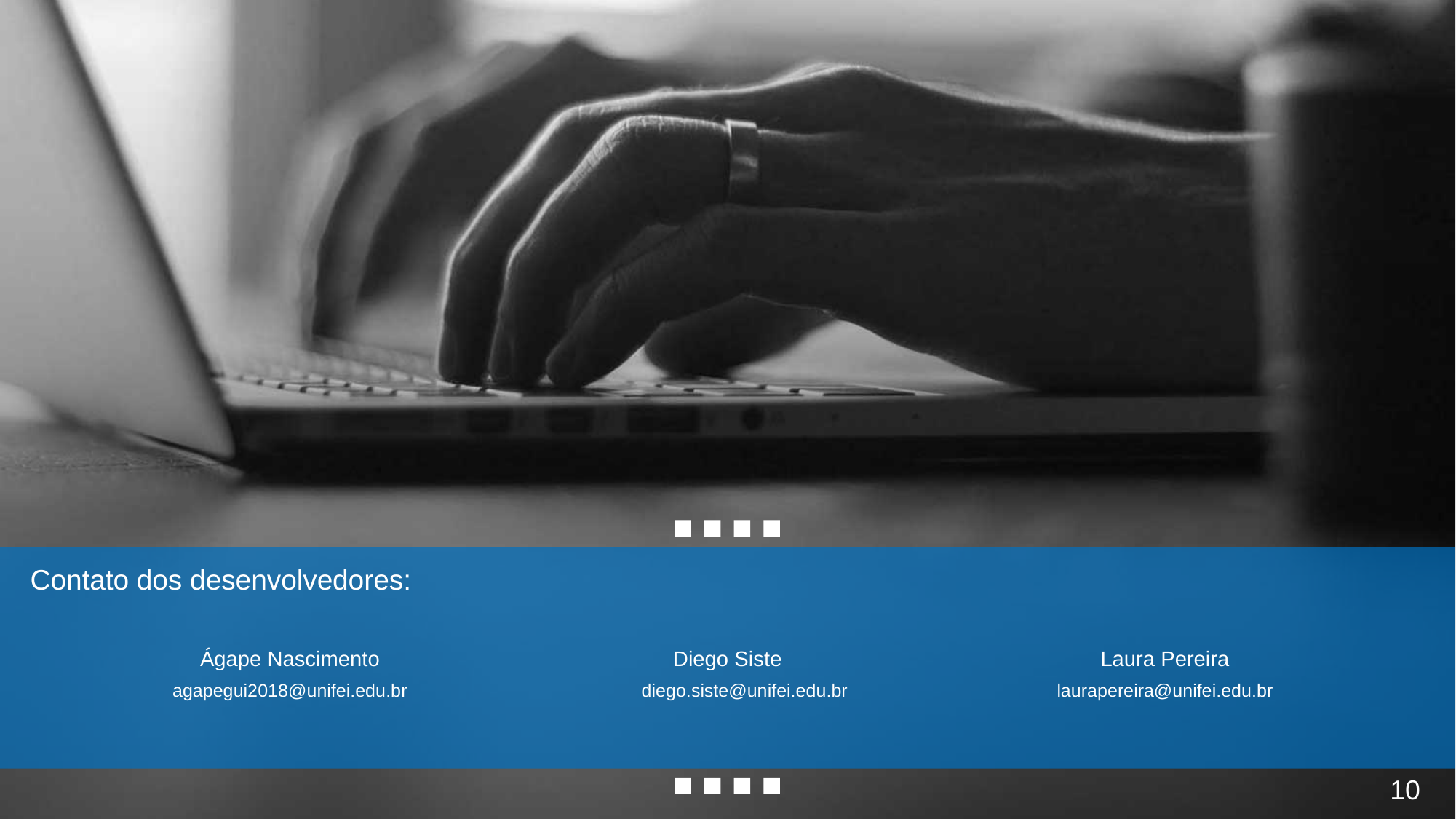

Contato dos desenvolvedores:
Ágape Nascimento
Diego Siste
Laura Pereira
agapegui2018@unifei.edu.br
diego.siste@unifei.edu.br
laurapereira@unifei.edu.br
10